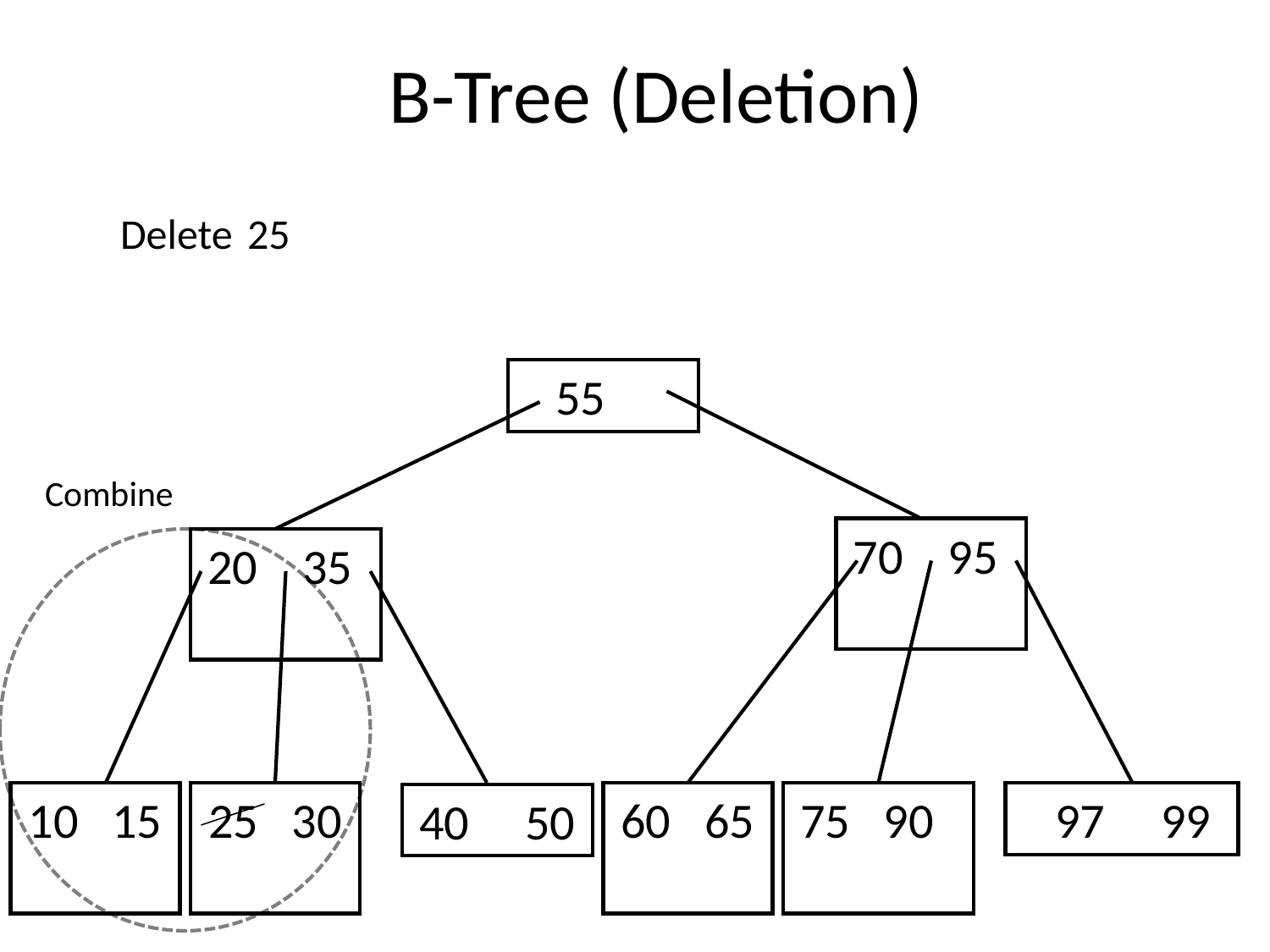

B-Tree (Deletion)
Delete	25
55

Combine
70    95

20    35

10   15
25   30
60   65
75   90
  97     99
40     50